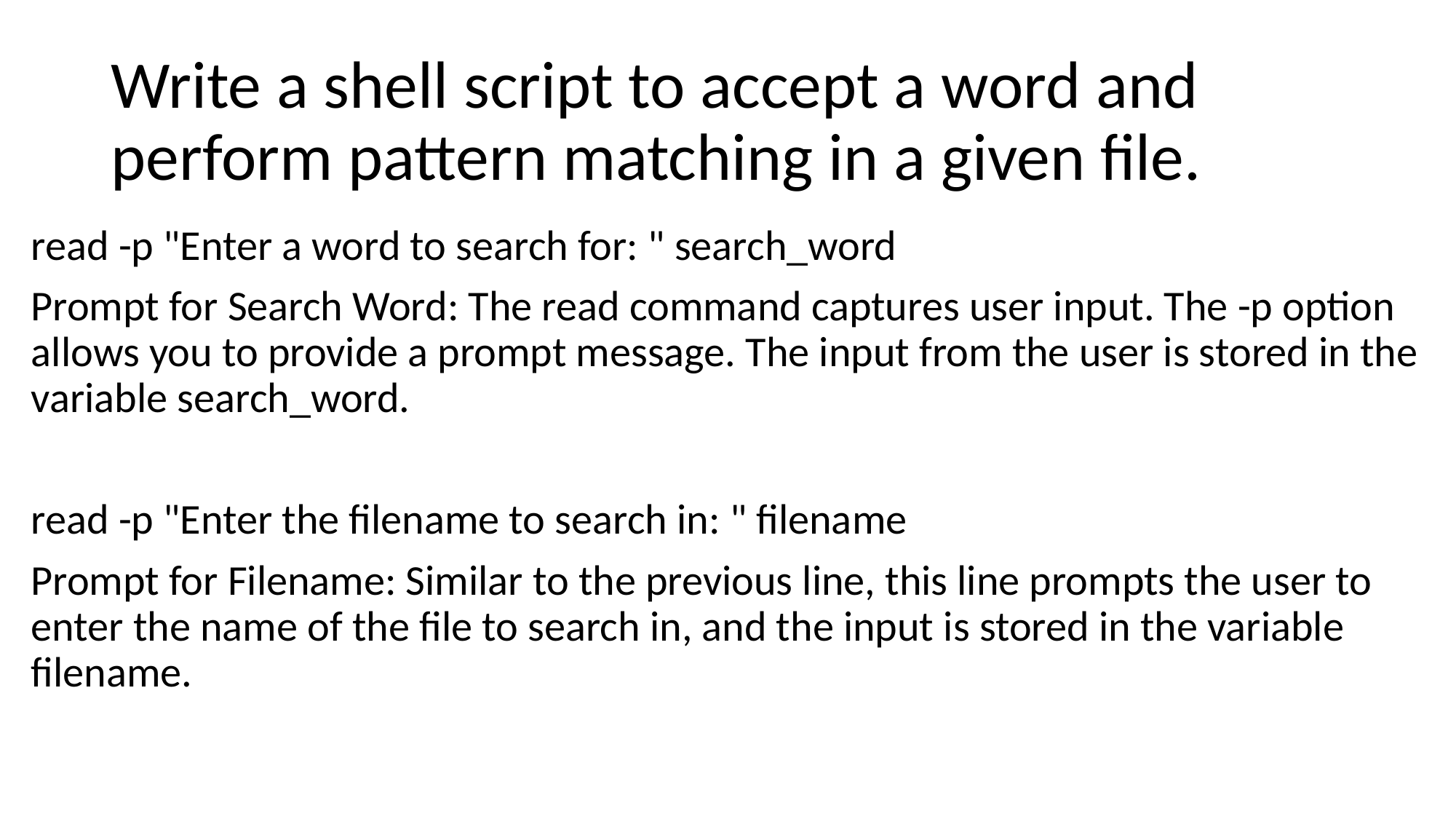

# Write a shell script to accept a word and perform pattern matching in a given file.
read -p "Enter a word to search for: " search_word
Prompt for Search Word: The read command captures user input. The -p option allows you to provide a prompt message. The input from the user is stored in the variable search_word.

read -p "Enter the filename to search in: " filename
Prompt for Filename: Similar to the previous line, this line prompts the user to enter the name of the file to search in, and the input is stored in the variable filename.